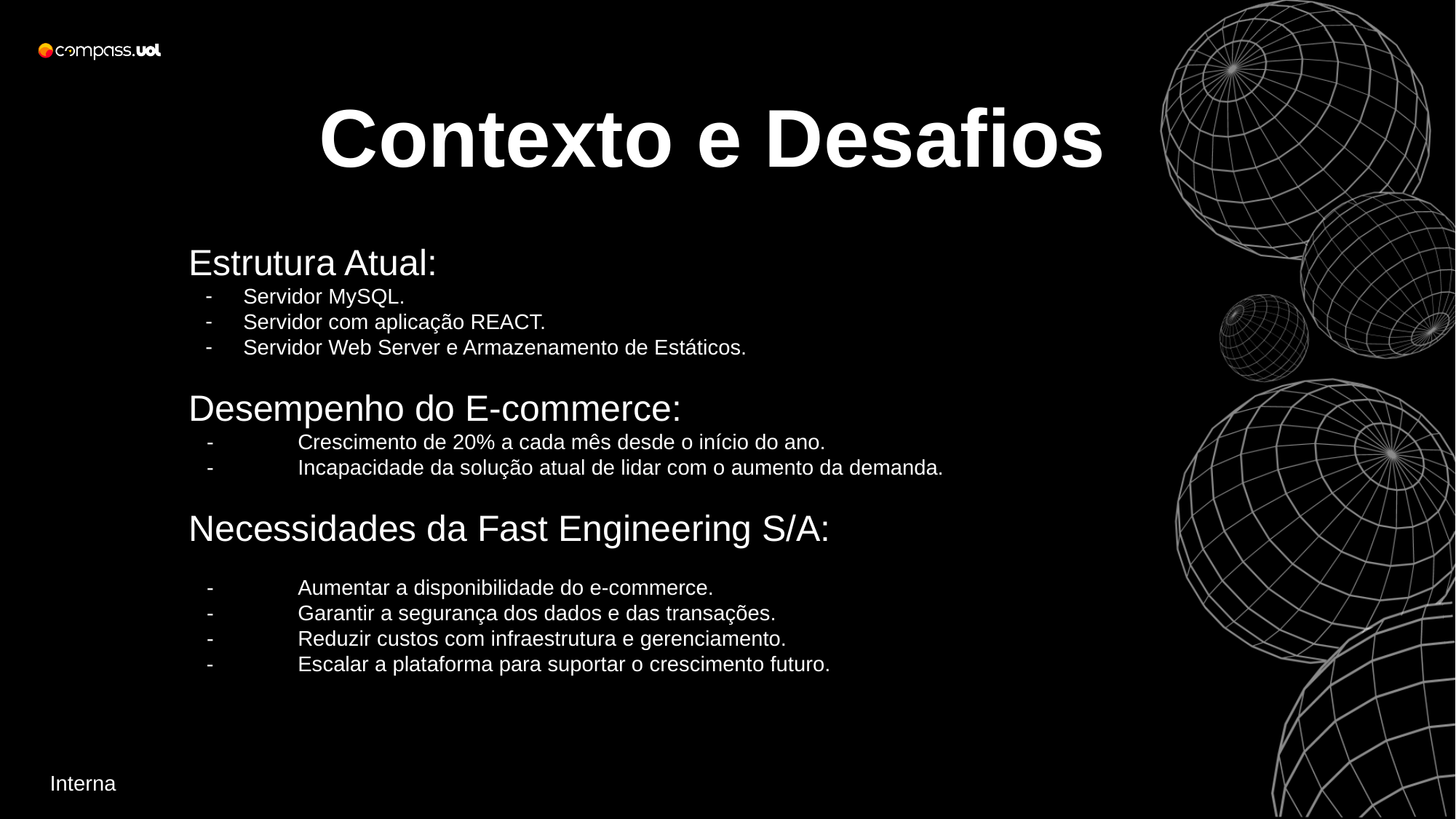

Contexto e Desafios
Estrutura Atual:
Servidor MySQL.
Servidor com aplicação REACT.
Servidor Web Server e Armazenamento de Estáticos.

Desempenho do E-commerce:
   -	Crescimento de 20% a cada mês desde o início do ano.
   -	Incapacidade da solução atual de lidar com o aumento da demanda.

Necessidades da Fast Engineering S/A:

   - 	Aumentar a disponibilidade do e-commerce.
   -	Garantir a segurança dos dados e das transações.
   - 	Reduzir custos com infraestrutura e gerenciamento.
   - 	Escalar a plataforma para suportar o crescimento futuro.
Interna